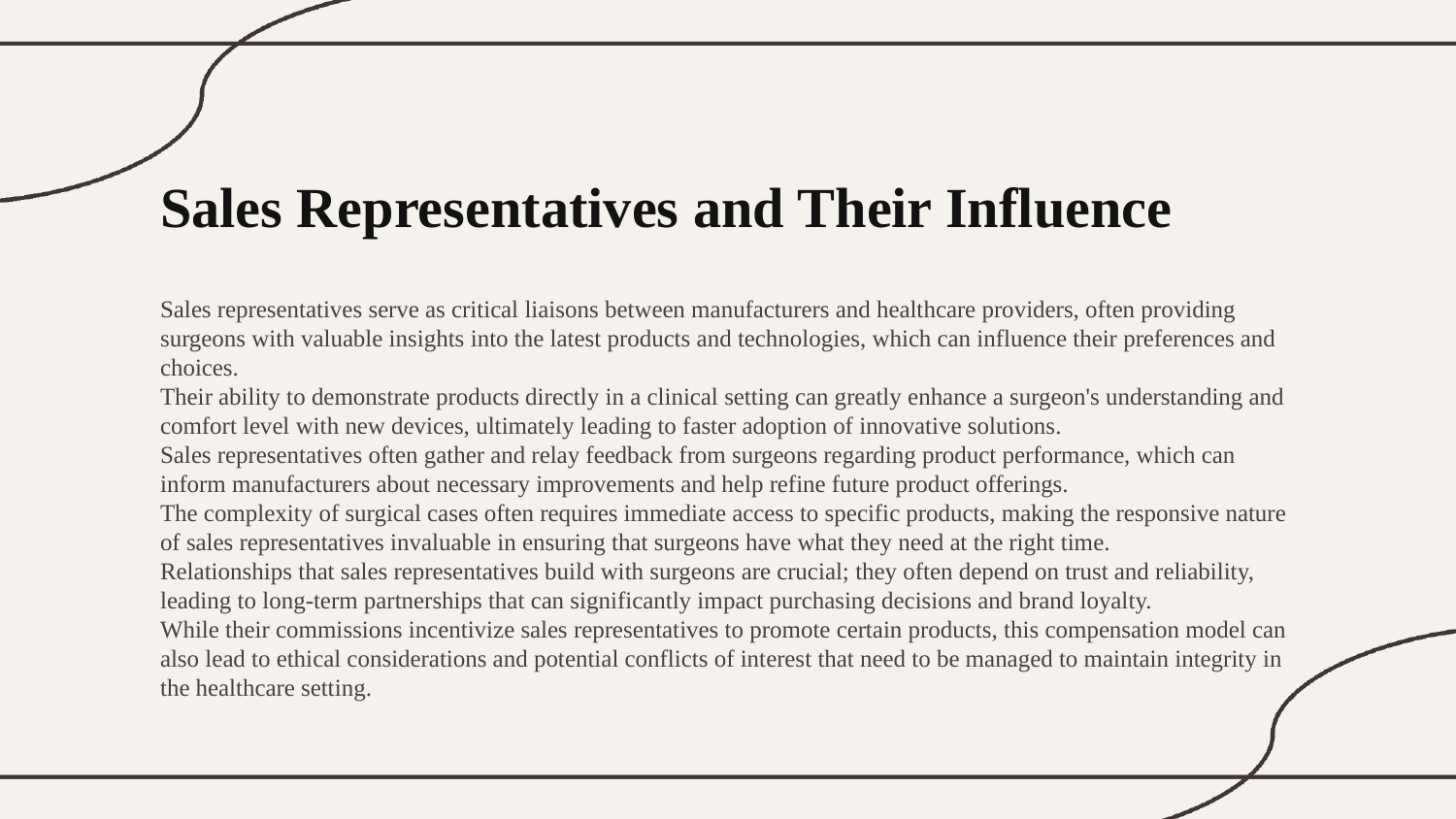

Sales Representatives and Their Influence
Sales representatives serve as critical liaisons between manufacturers and healthcare providers, often providing surgeons with valuable insights into the latest products and technologies, which can influence their preferences and choices.
Their ability to demonstrate products directly in a clinical setting can greatly enhance a surgeon's understanding and comfort level with new devices, ultimately leading to faster adoption of innovative solutions.
Sales representatives often gather and relay feedback from surgeons regarding product performance, which can inform manufacturers about necessary improvements and help refine future product offerings.
The complexity of surgical cases often requires immediate access to specific products, making the responsive nature of sales representatives invaluable in ensuring that surgeons have what they need at the right time.
Relationships that sales representatives build with surgeons are crucial; they often depend on trust and reliability, leading to long-term partnerships that can significantly impact purchasing decisions and brand loyalty.
While their commissions incentivize sales representatives to promote certain products, this compensation model can also lead to ethical considerations and potential conflicts of interest that need to be managed to maintain integrity in the healthcare setting.